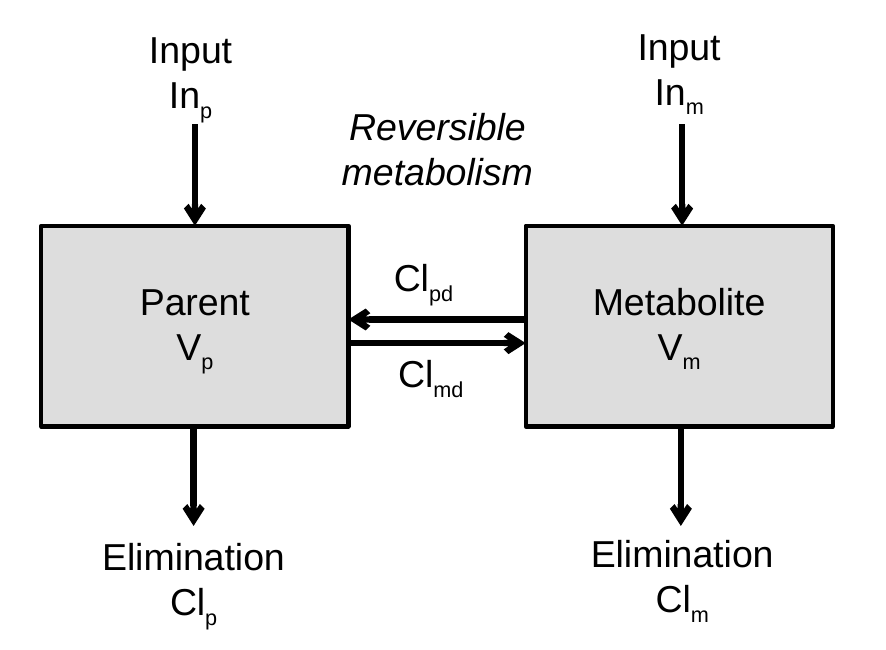

Input
Inm
Input
Inp
Reversible
metabolism
Parent
Vp
Metabolite
Vm
Clpd
Clmd
Elimination
Clm
Elimination
Clp